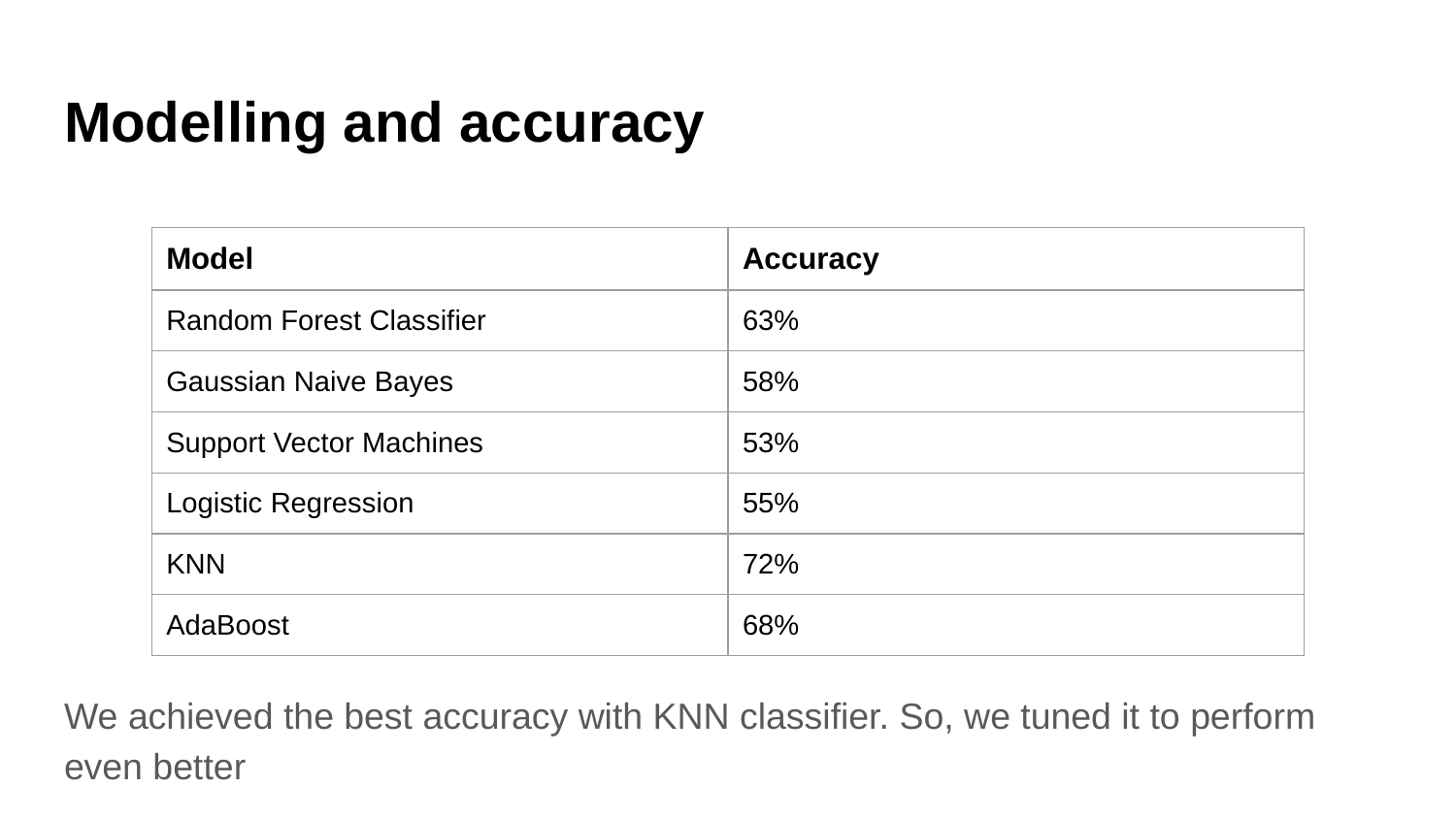

# Modelling and accuracy

We achieved the best accuracy with KNN classifier. So, we tuned it to perform even better

| Model | Accuracy |
| --- | --- |
| Random Forest Classifier | 63% |
| Gaussian Naive Bayes | 58% |
| Support Vector Machines | 53% |
| Logistic Regression | 55% |
| KNN | 72% |
| AdaBoost | 68% |